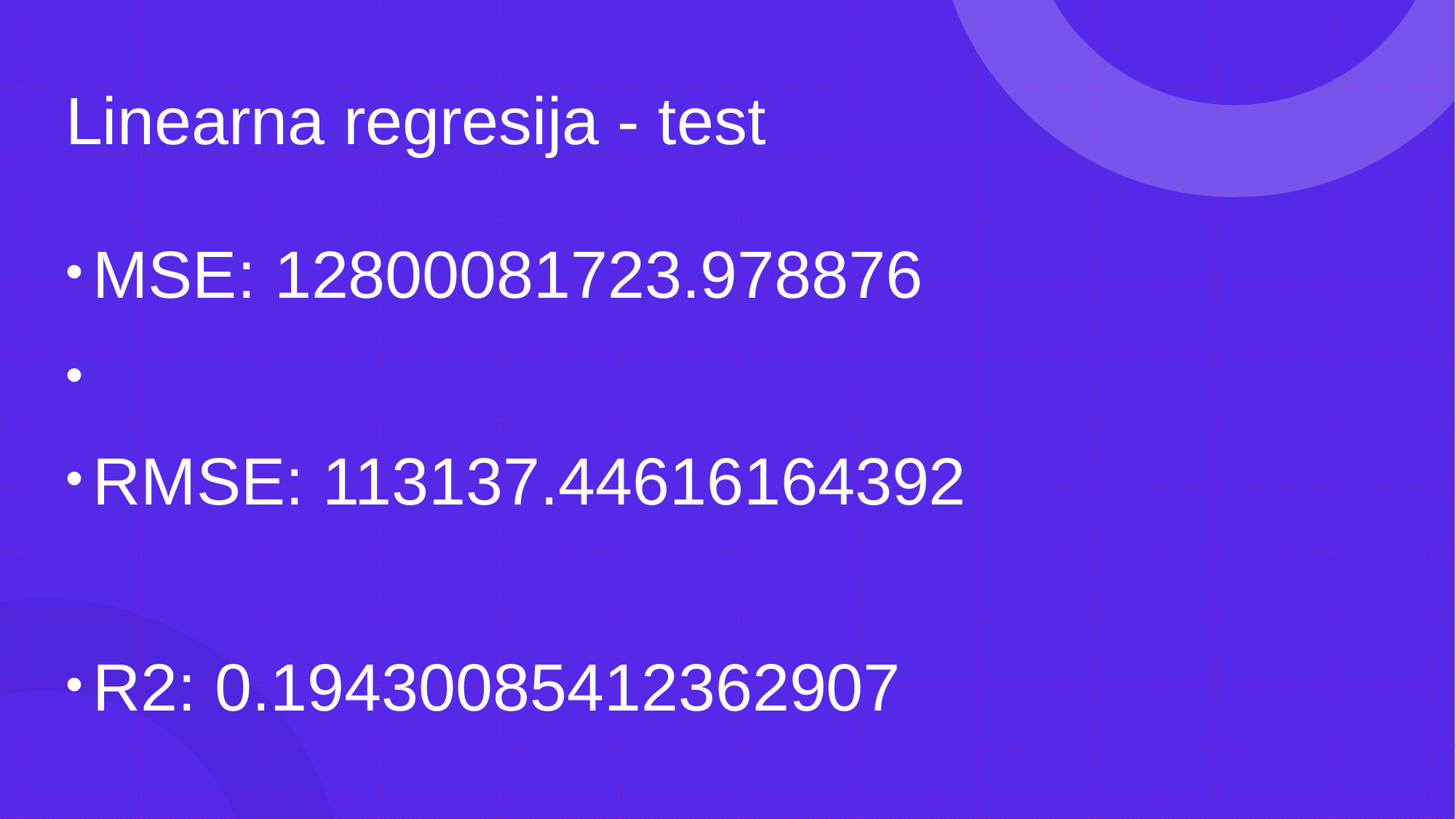

# Linearna regresija - test
MSE: 12800081723.978876

RMSE: 113137.44616164392

R2: 0.19430085412362907